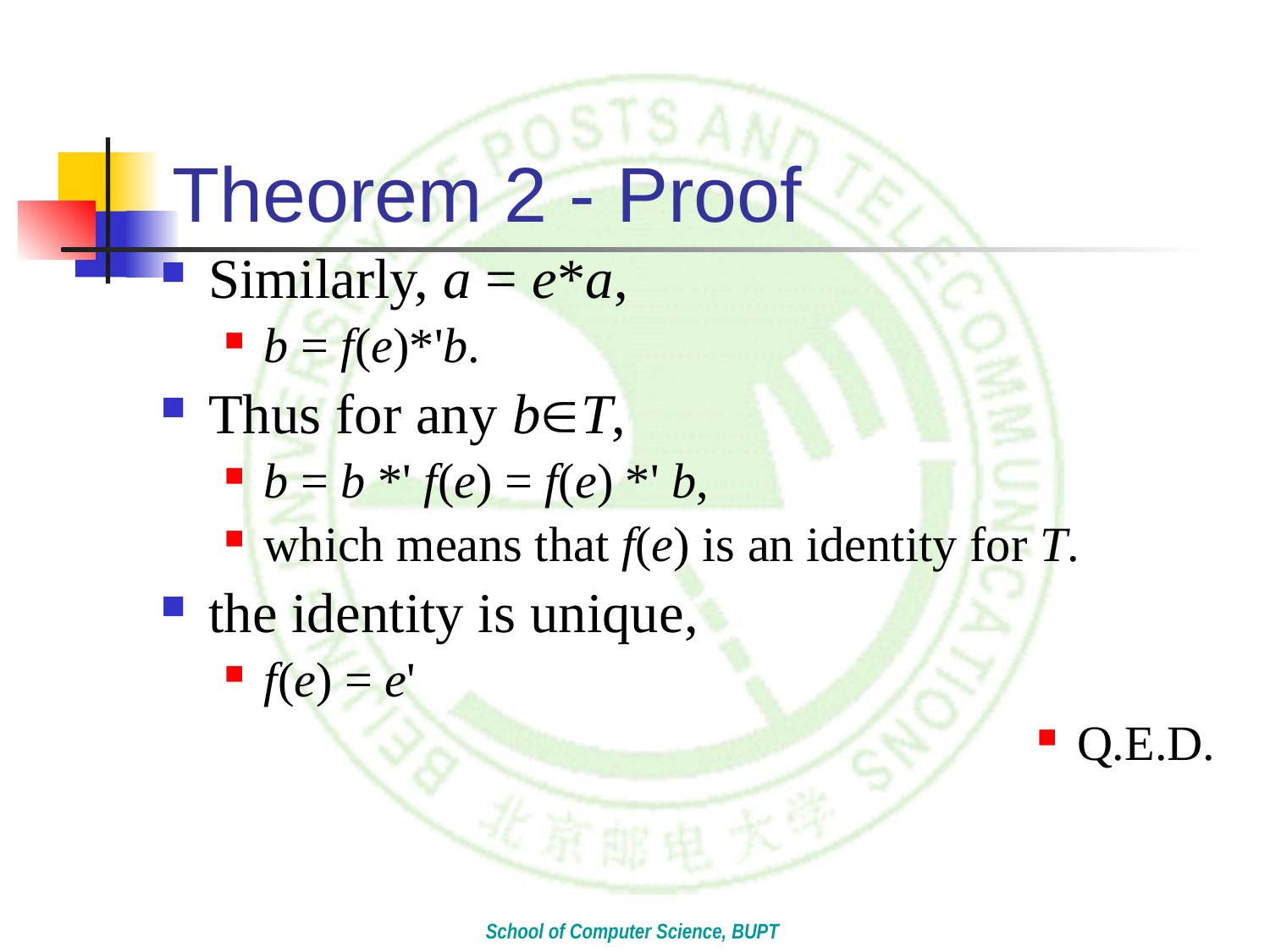

# Theorem 2 - Proof
Similarly, a = e*a,
b = f(e)*'b.
Thus for any b∈T,
b = b *' f(e) = f(e) *' b,
which means that f(e) is an identity for T.
the identity is unique,
f(e) = e'
Q.E.D.
School of Computer Science, BUPT

34